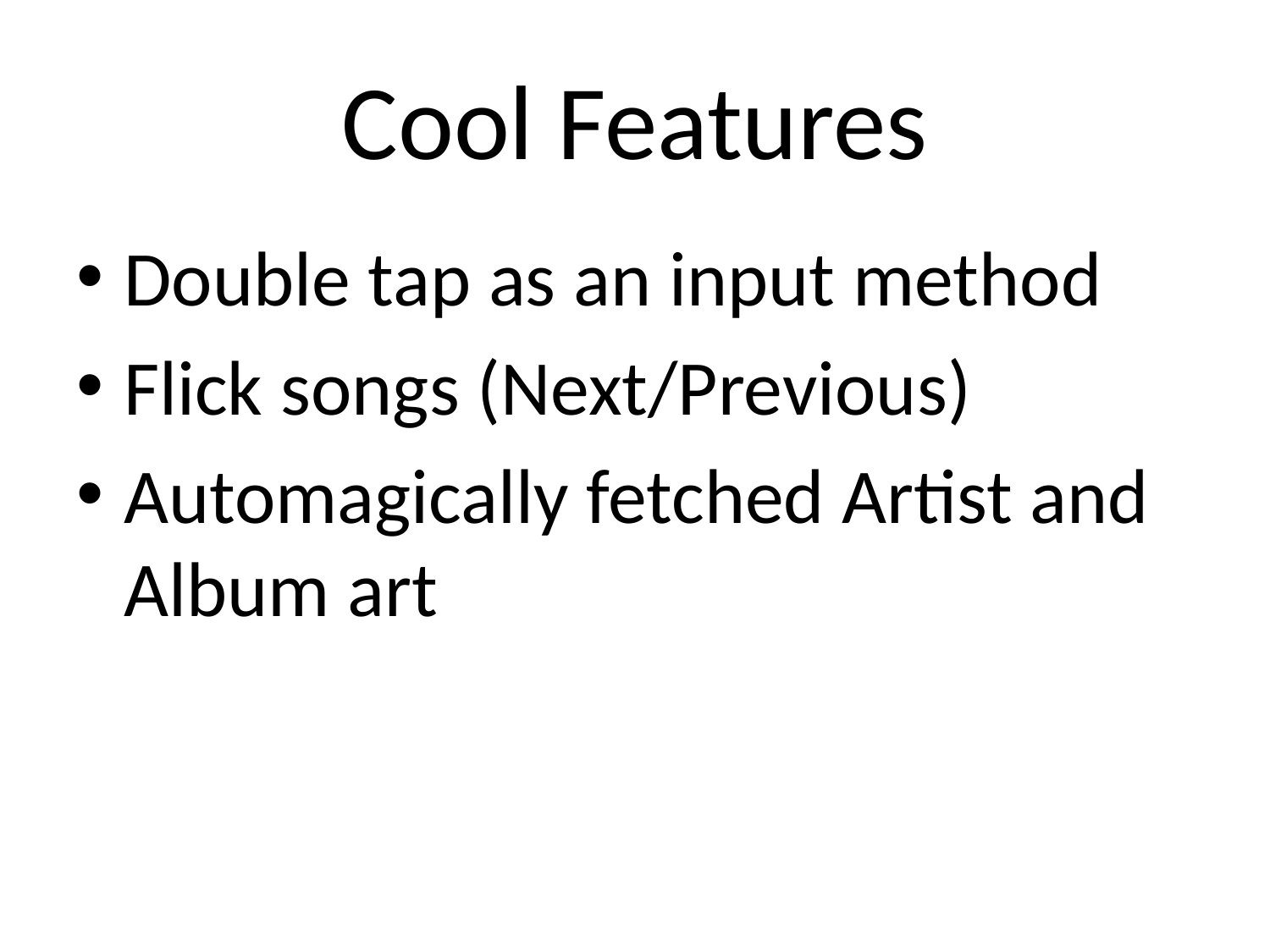

# Cool Features
Double tap as an input method
Flick songs (Next/Previous)
Automagically fetched Artist and Album art